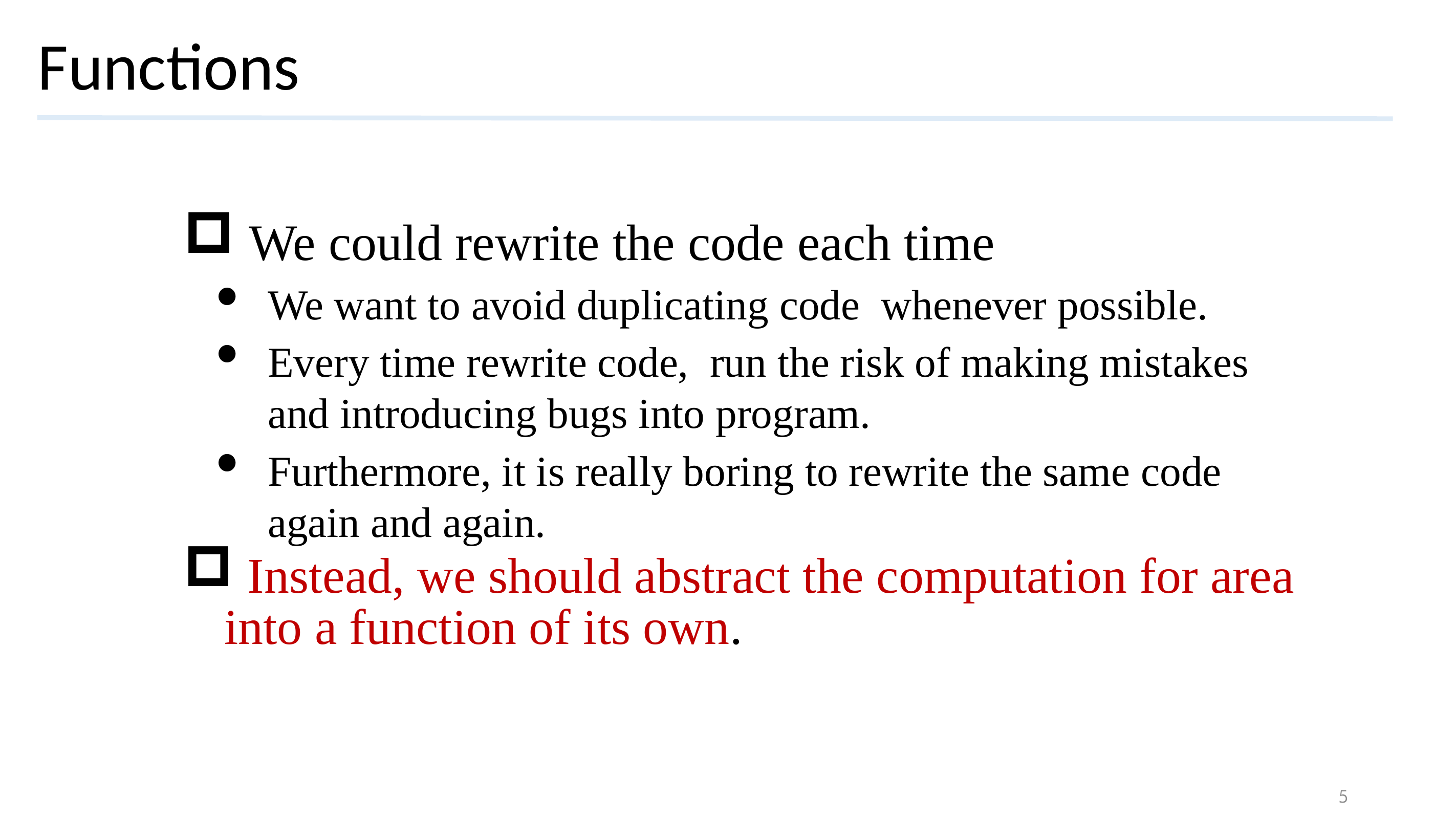

# Functions
 We could rewrite the code each time
We want to avoid duplicating code  whenever possible.
Every time rewrite code,  run the risk of making mistakes and introducing bugs into program.
Furthermore, it is really boring to rewrite the same code again and again.
 Instead, we should abstract the computation for area into a function of its own.

5